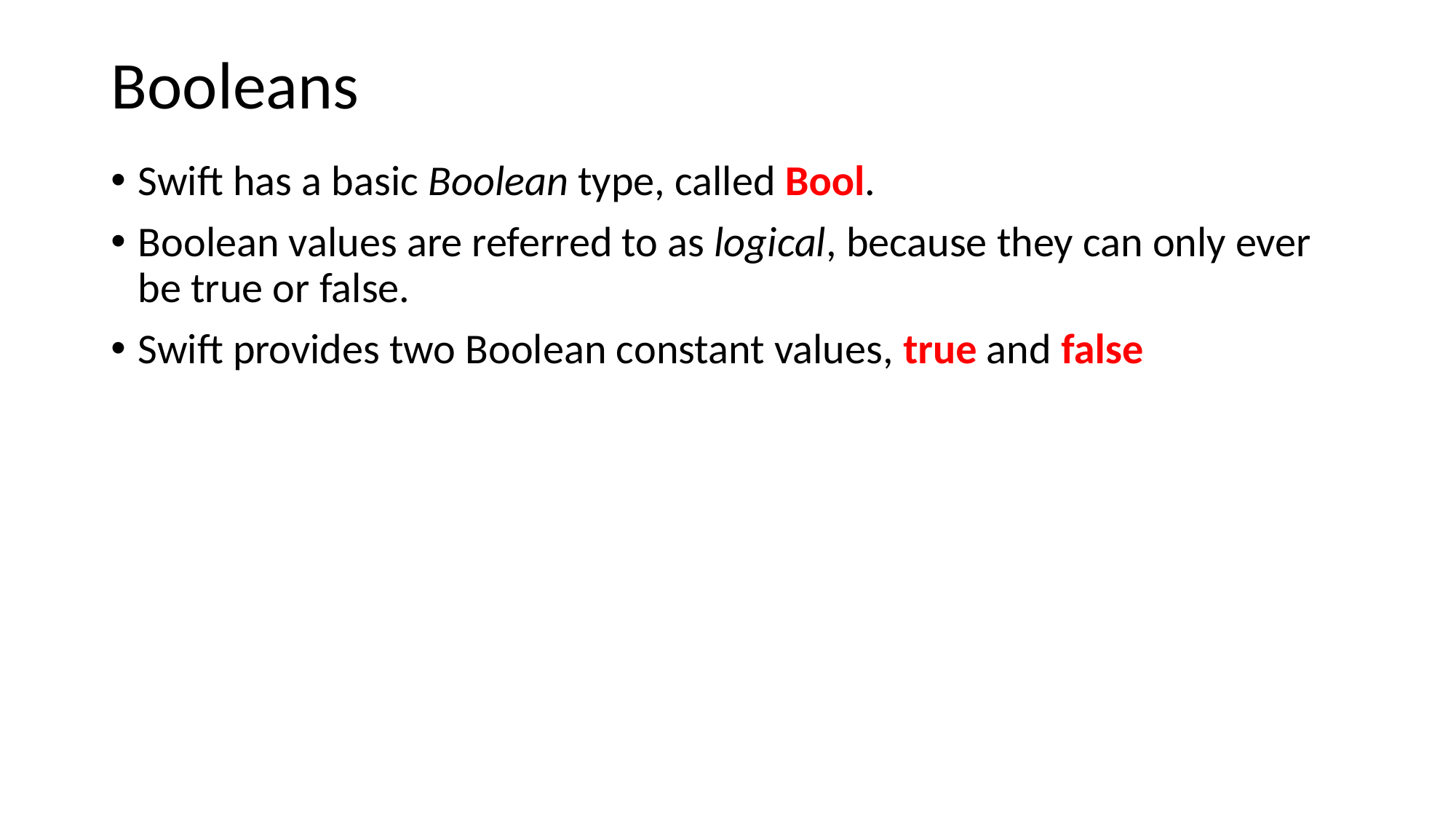

# Booleans
Swift has a basic Boolean type, called Bool.
Boolean values are referred to as logical, because they can only ever be true or false.
Swift provides two Boolean constant values, true and false